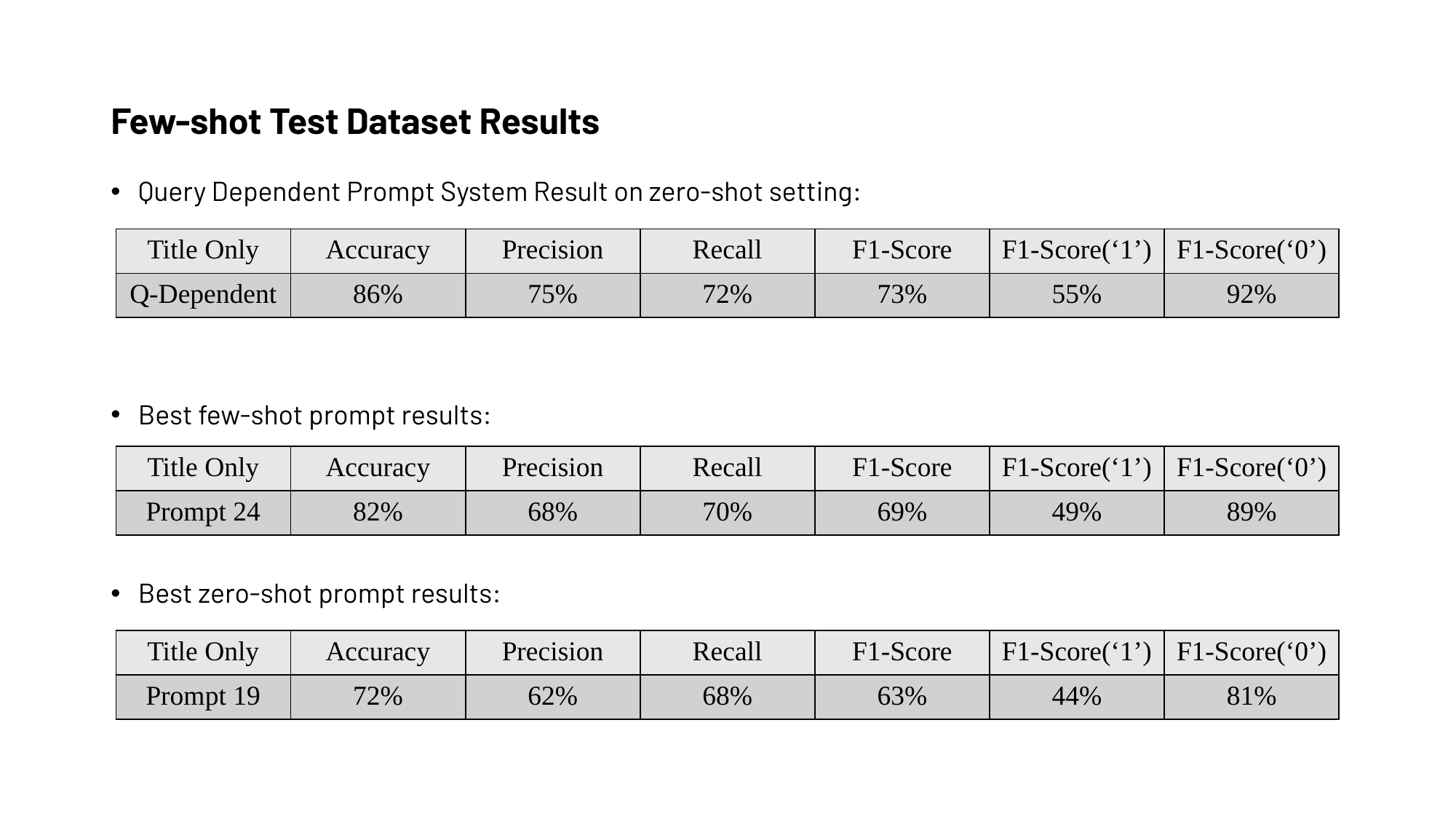

# Few-shot Test Dataset Results
Query Dependent Prompt System Result on zero-shot setting:

Best few-shot prompt results:

Best zero-shot prompt results:

| Title Only | Accuracy | Precision | Recall | F1-Score | F1-Score(‘1’) | F1-Score(‘0’) |
| --- | --- | --- | --- | --- | --- | --- |
| Q-Dependent | 86% | 75% | 72% | 73% | 55% | 92% |
| Title Only | Accuracy | Precision | Recall | F1-Score | F1-Score(‘1’) | F1-Score(‘0’) |
| --- | --- | --- | --- | --- | --- | --- |
| Prompt 24 | 82% | 68% | 70% | 69% | 49% | 89% |
| Title Only | Accuracy | Precision | Recall | F1-Score | F1-Score(‘1’) | F1-Score(‘0’) |
| --- | --- | --- | --- | --- | --- | --- |
| Prompt 19 | 72% | 62% | 68% | 63% | 44% | 81% |